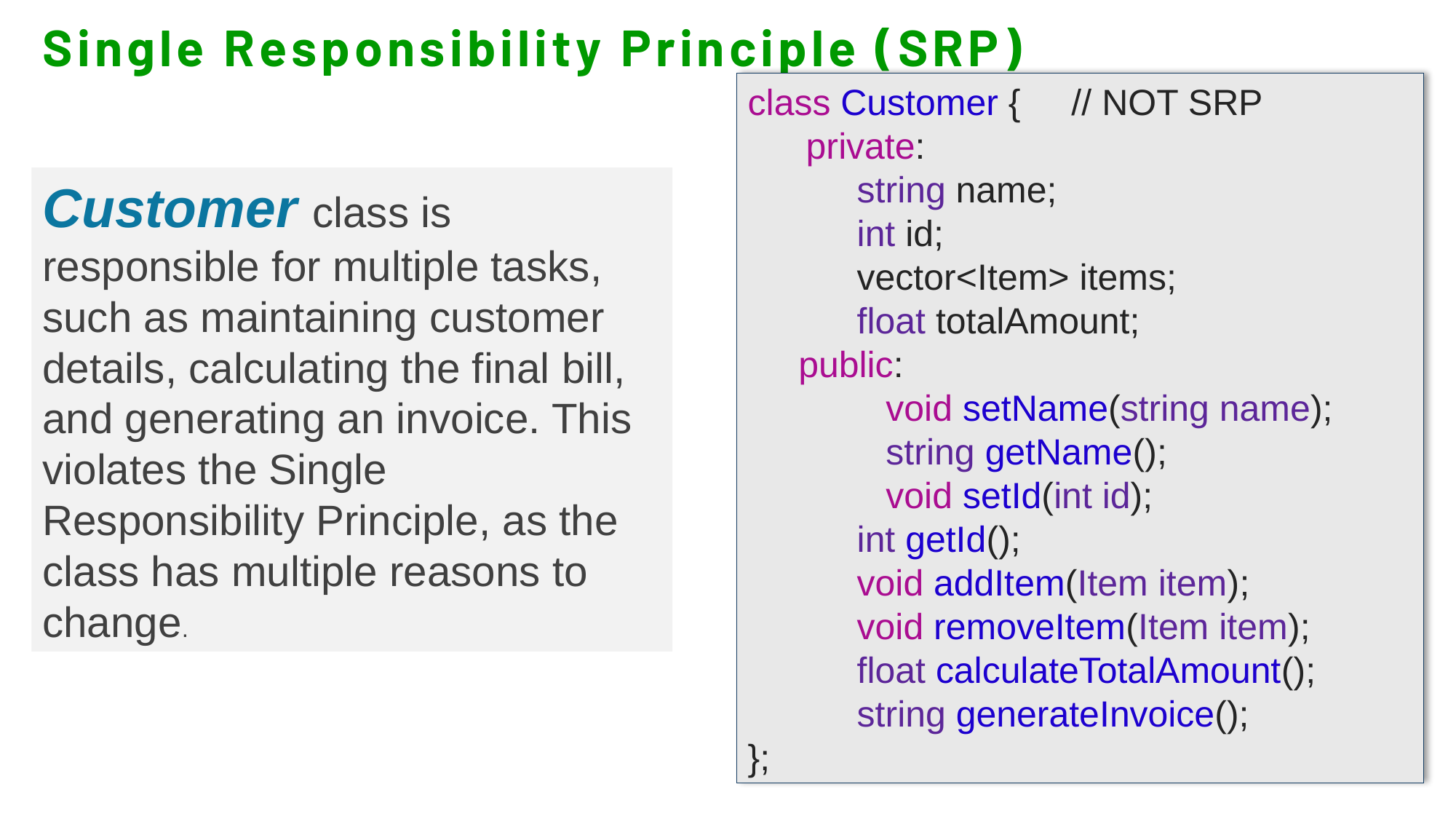

# Single Responsibility Principle (SRP)
class Customer {     // NOT SRP
        private:
	string name;
	int id;
	vector<Item> items;
	float totalAmount;
       public:
                   void setName(string name);
                   string getName();
                   void setId(int id);
	int getId();
	void addItem(Item item);
	void removeItem(Item item);
	float calculateTotalAmount();
	string generateInvoice();
};
Customer class is responsible for multiple tasks, such as maintaining customer details, calculating the final bill, and generating an invoice. This violates the Single Responsibility Principle, as the class has multiple reasons to change.